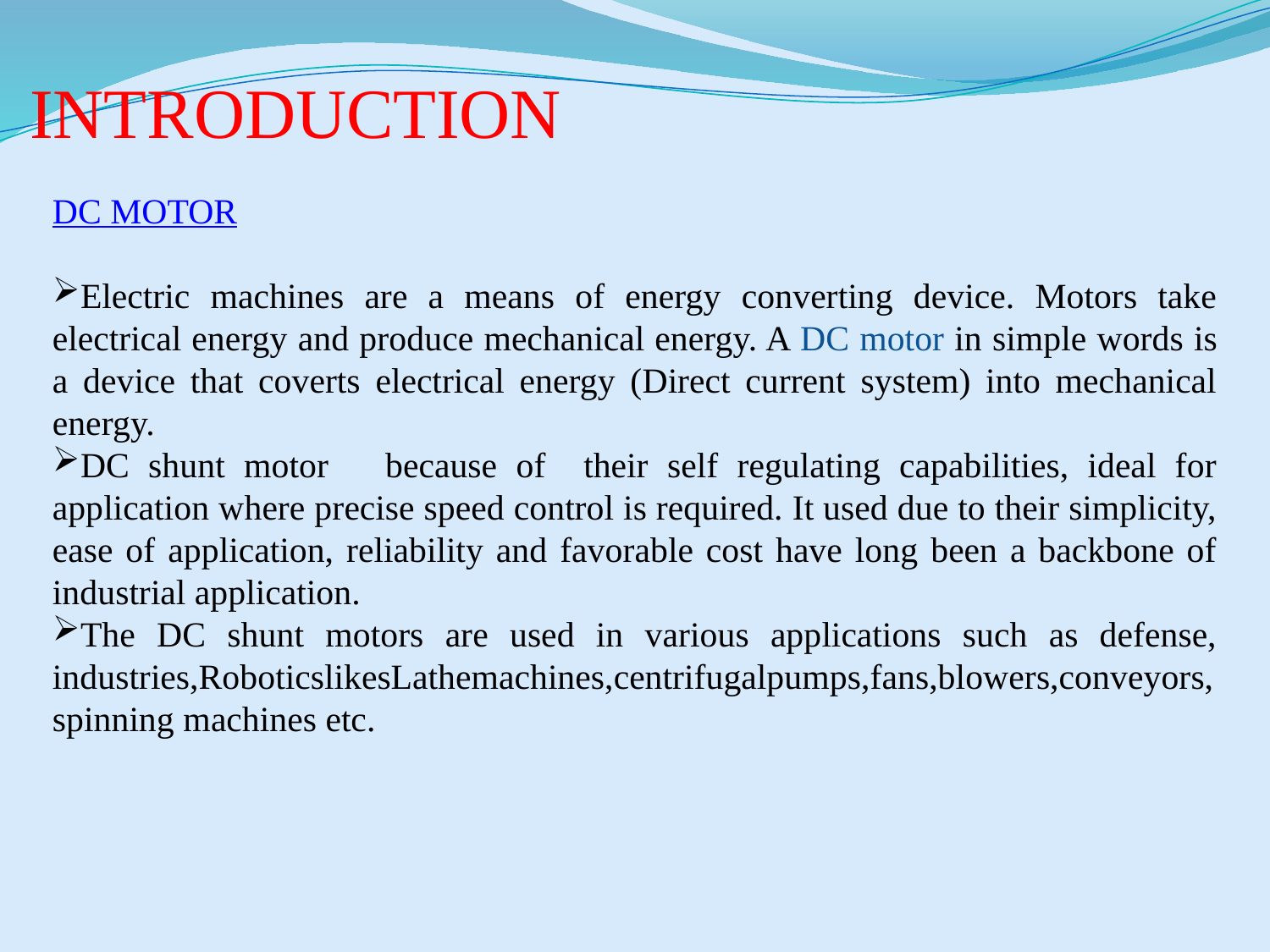

# INTRODUCTION
DC MOTOR

Electric machines are a means of energy converting device. Motors take electrical energy and produce mechanical energy. A DC motor in simple words is a device that coverts electrical energy (Direct current system) into mechanical energy.
DC shunt motor   because of  their self regulating capabilities, ideal for application where precise speed control is required. It used due to their simplicity, ease of application, reliability and favorable cost have long been a backbone of industrial application.
The DC shunt motors are used in various applications such as defense, industries,RoboticslikesLathemachines,centrifugalpumps,fans,blowers,conveyors,spinning machines etc.